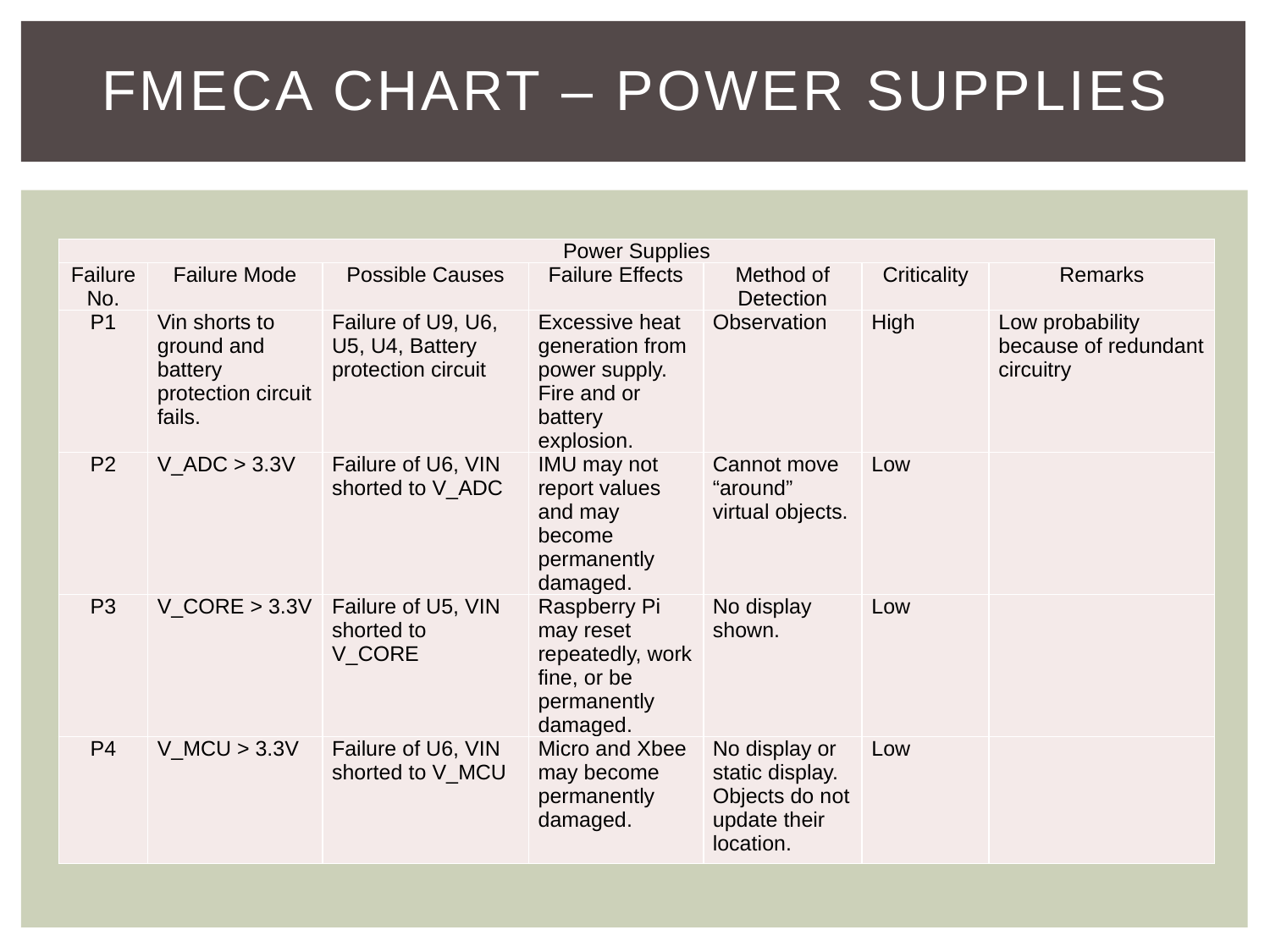

# FMECA Chart – Power Supplies
| Power Supplies |  |  |  |  |  |  |
| --- | --- | --- | --- | --- | --- | --- |
| Failure No. | Failure Mode | Possible Causes | Failure Effects | Method of Detection | Criticality | Remarks |
| P1 | Vin shorts to ground and battery protection circuit fails. | Failure of U9, U6, U5, U4, Battery protection circuit | Excessive heat generation from power supply. Fire and or battery explosion. | Observation | High | Low probability because of redundant circuitry |
| P2 | V\_ADC > 3.3V | Failure of U6, VIN shorted to V\_ADC | IMU may not report values and may become permanently damaged. | Cannot move “around” virtual objects. | Low |  |
| P3 | V\_CORE > 3.3V | Failure of U5, VIN shorted to V\_CORE | Raspberry Pi may reset repeatedly, work fine, or be permanently damaged. | No display shown. | Low |  |
| P4 | V\_MCU > 3.3V | Failure of U6, VIN shorted to V\_MCU | Micro and Xbee may become permanently damaged. | No display or static display. Objects do not update their location. | Low |  |